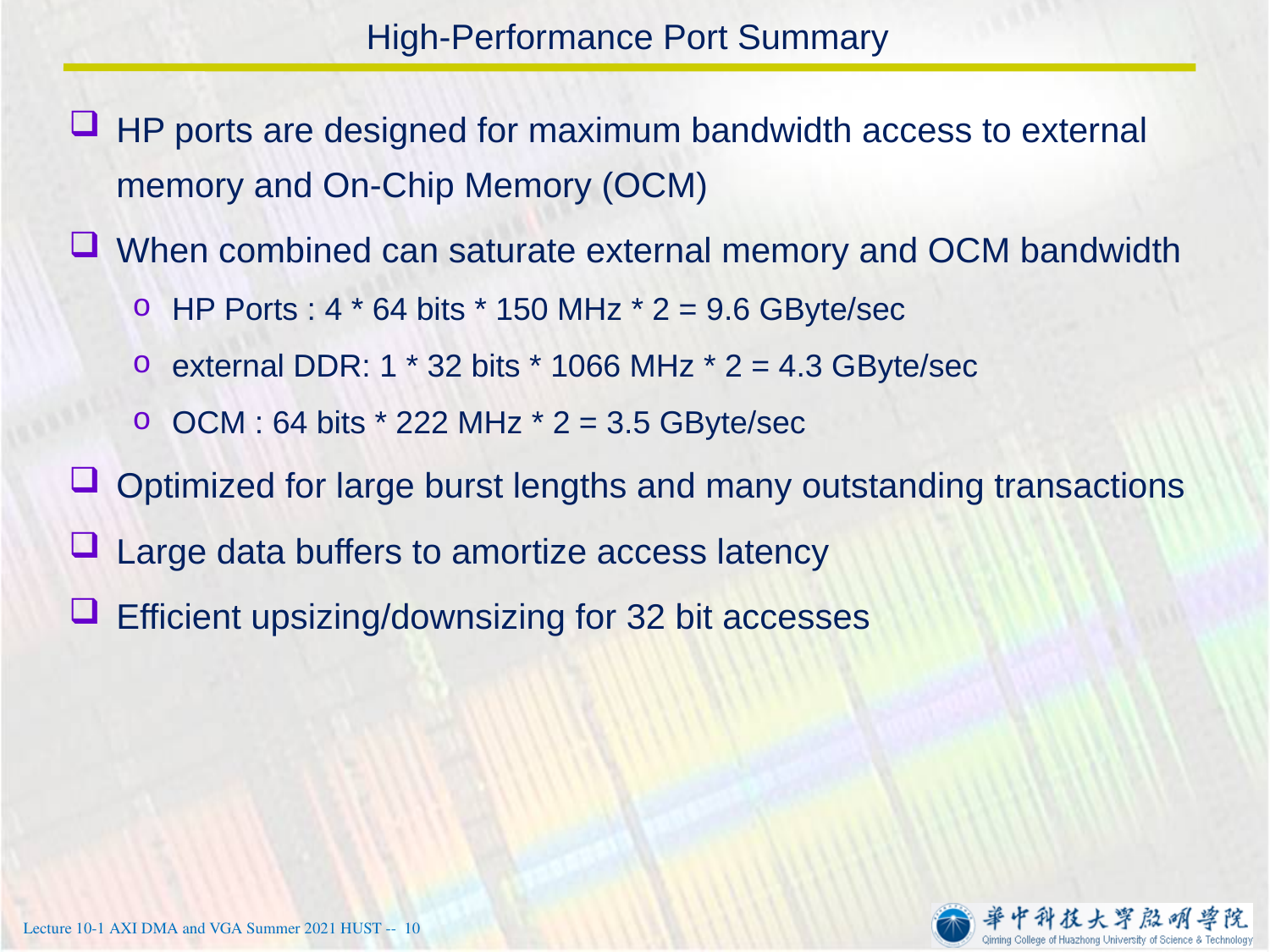

# High-Performance Port Summary
HP ports are designed for maximum bandwidth access to external memory and On-Chip Memory (OCM)
When combined can saturate external memory and OCM bandwidth
HP Ports : 4 * 64 bits * 150 MHz * 2 = 9.6 GByte/sec
external DDR: 1 * 32 bits * 1066 MHz * 2 = 4.3 GByte/sec
OCM : 64 bits * 222 MHz * 2 = 3.5 GByte/sec
Optimized for large burst lengths and many outstanding transactions
Large data buffers to amortize access latency
Efficient upsizing/downsizing for 32 bit accesses